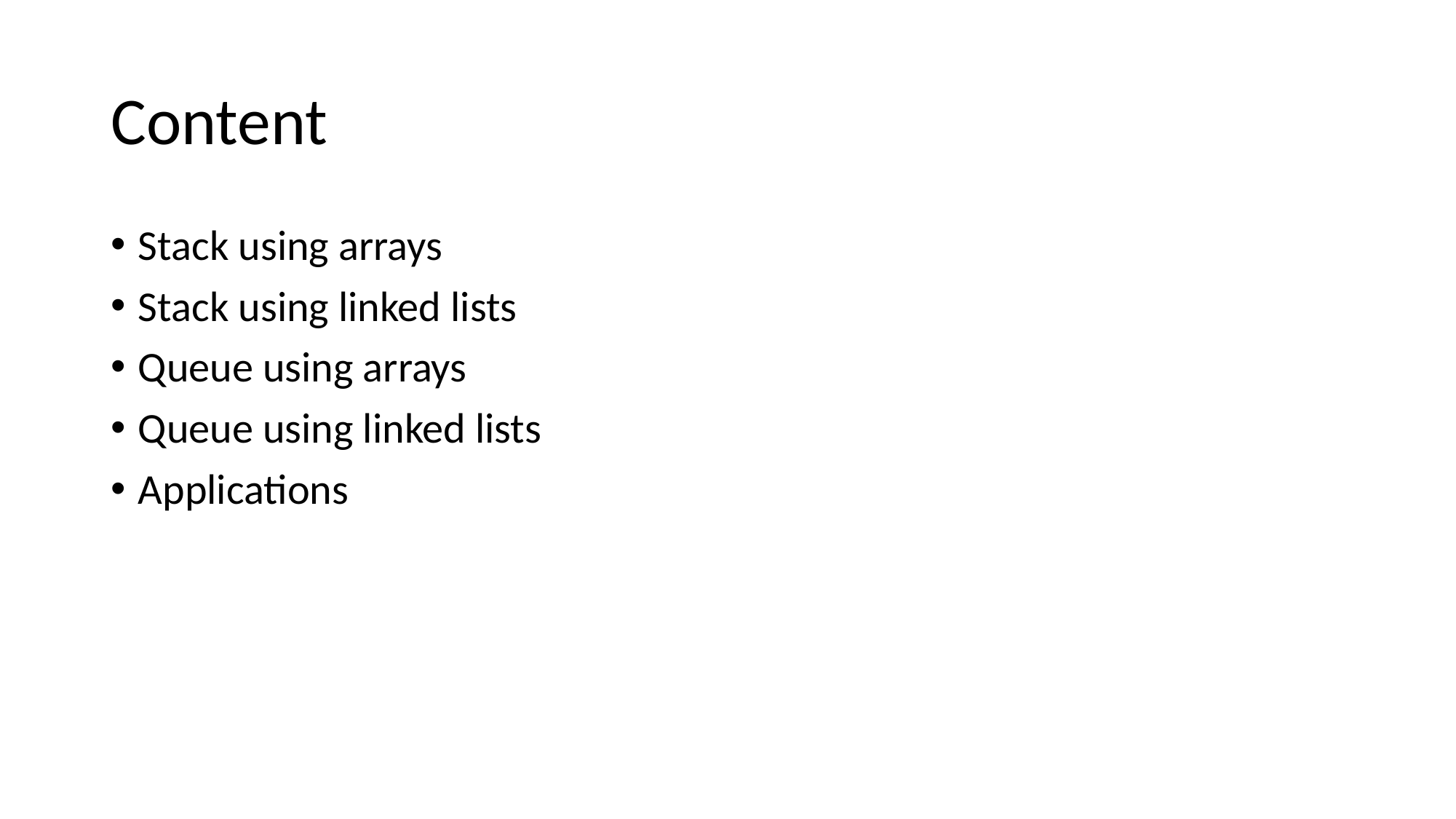

# Content
Stack using arrays
Stack using linked lists
Queue using arrays
Queue using linked lists
Applications